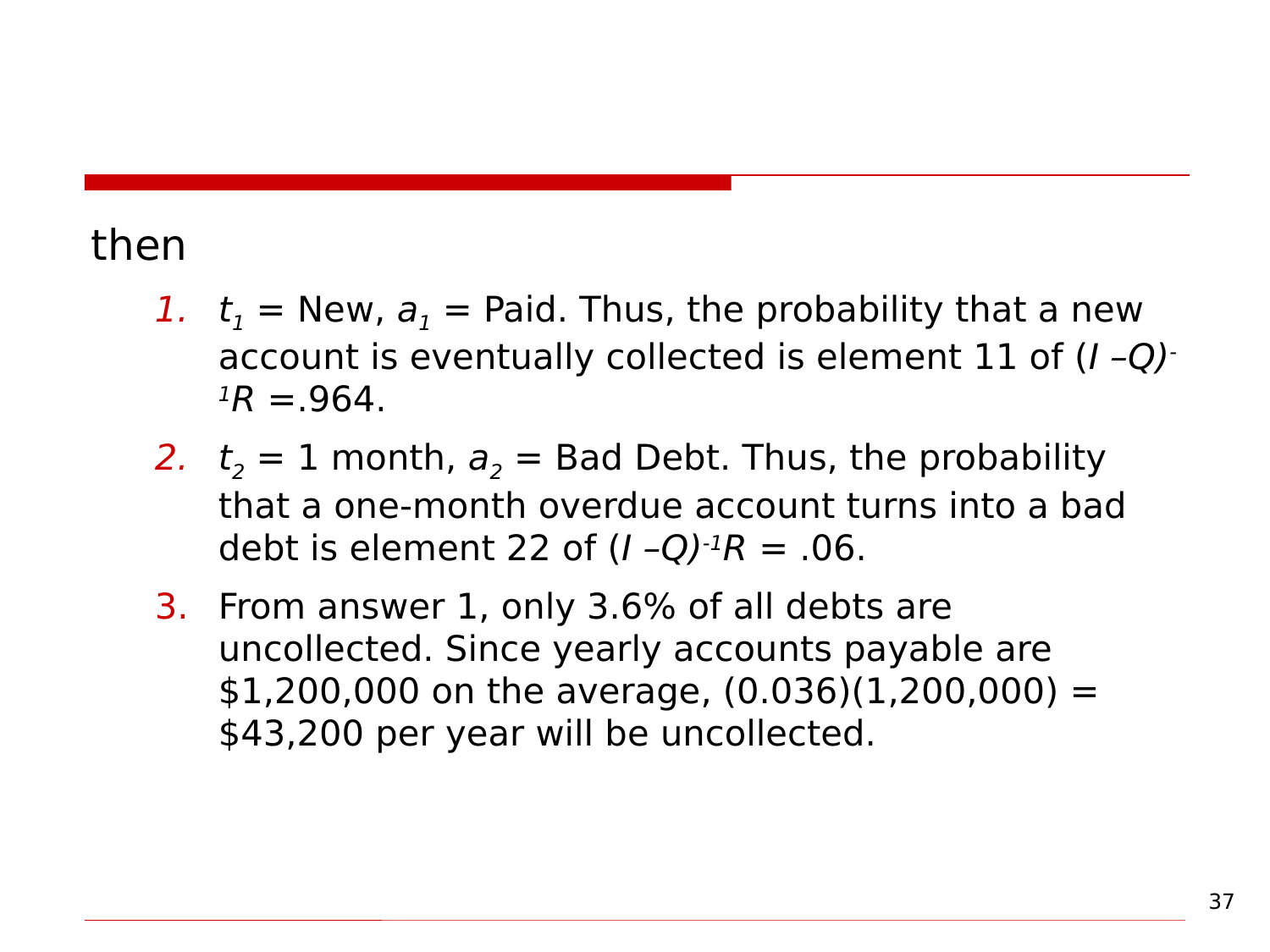

#
then
t1 = New, a1 = Paid. Thus, the probability that a new account is eventually collected is element 11 of (I –Q)-1R =.964.
t2 = 1 month, a2 = Bad Debt. Thus, the probability that a one-month overdue account turns into a bad debt is element 22 of (I –Q)-1R = .06.
From answer 1, only 3.6% of all debts are uncollected. Since yearly accounts payable are $1,200,000 on the average, (0.036)(1,200,000) = $43,200 per year will be uncollected.